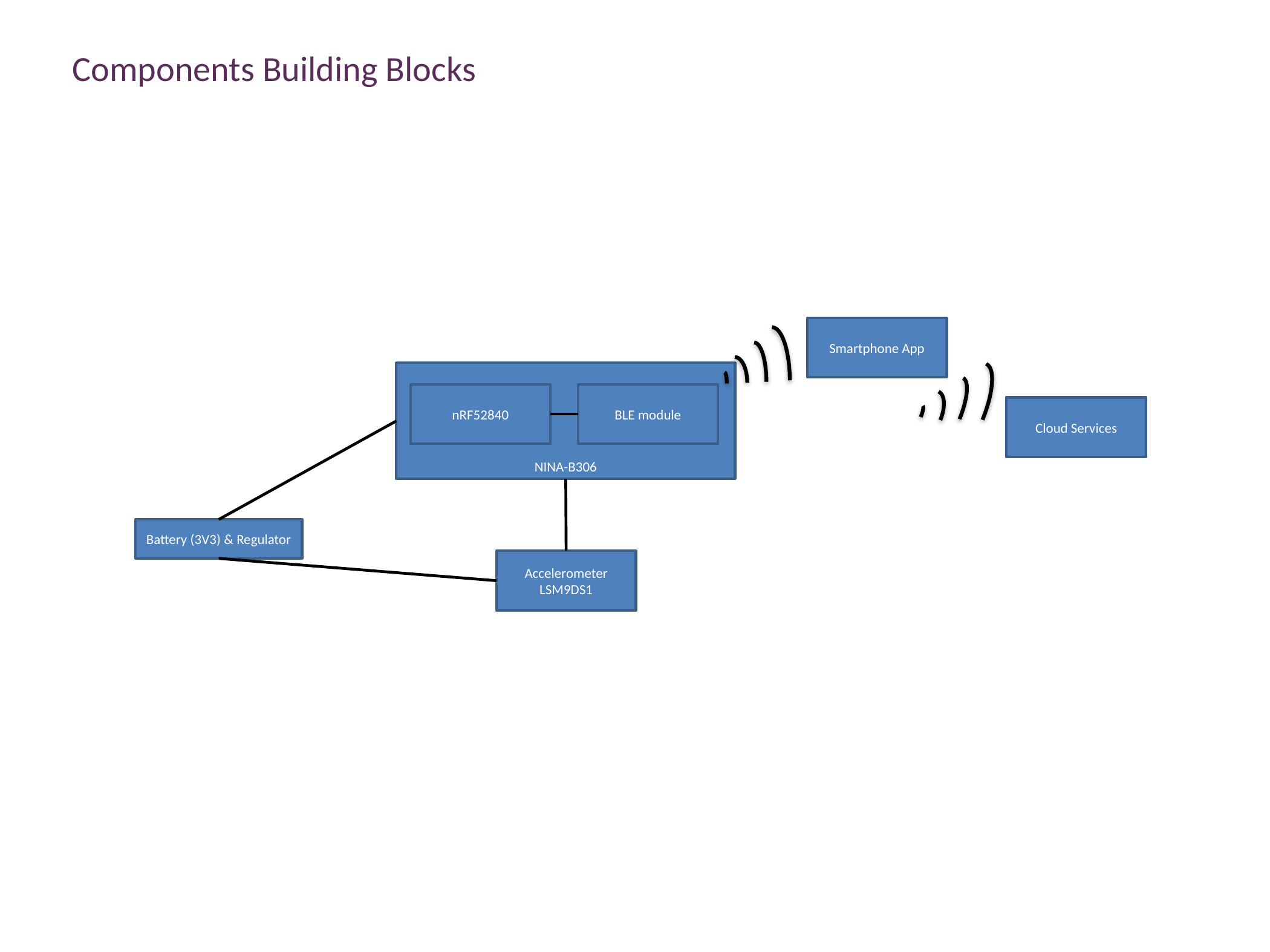

Components Building Blocks
Smartphone App

NINA-B306

nRF52840
BLE module

Cloud Services

Battery (3V3) & Regulator
Accelerometer
LSM9DS1